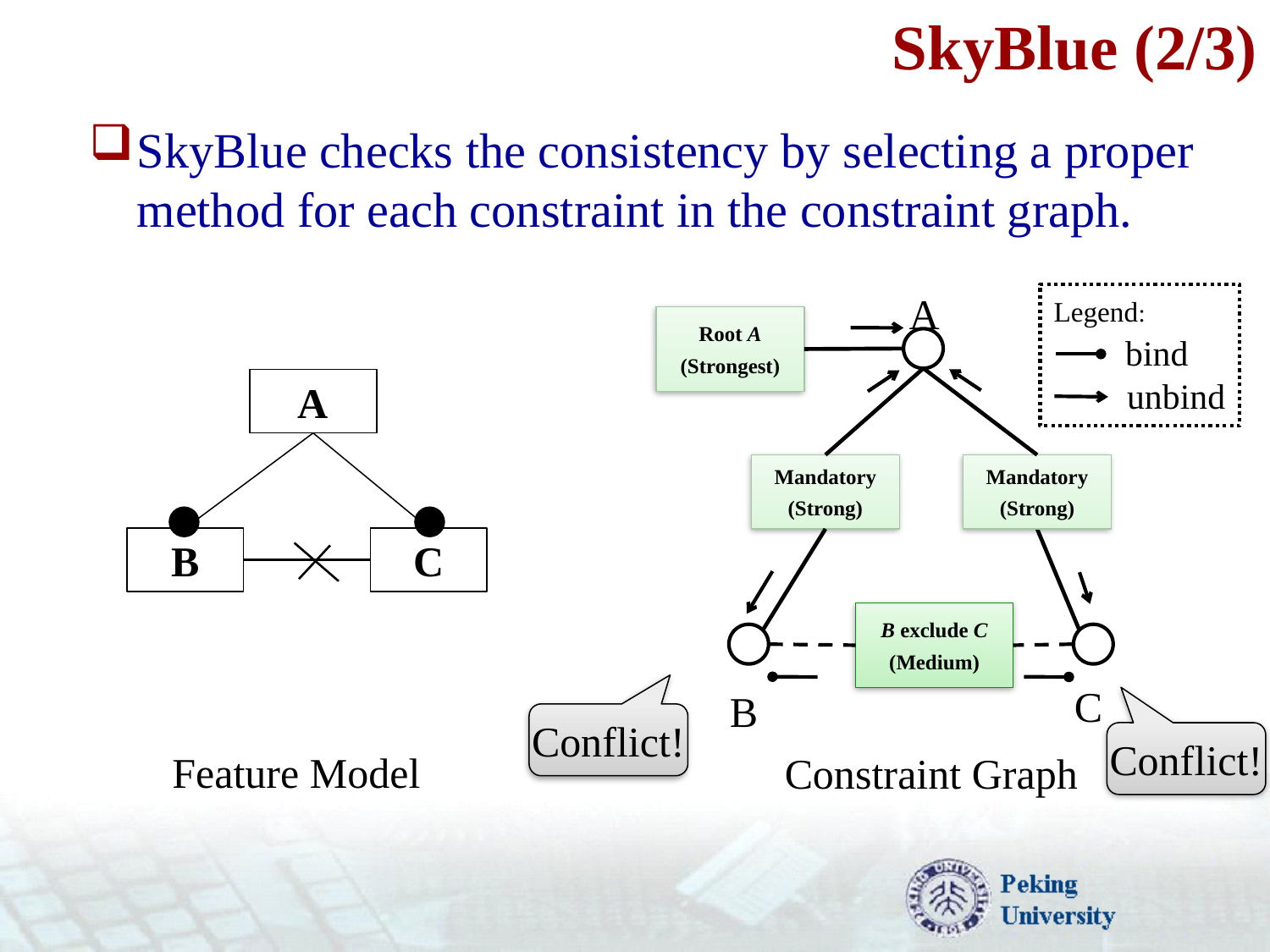

# SkyBlue (2/3)
SkyBlue checks the consistency by selecting a proper method for each constraint in the constraint graph.
A

Legend:
Root A
(Strongest)
bind

unbind
A
Mandatory
(Strong)
Mandatory
(Strong)

B
C
B exclude C
(Medium)

C
B
Conflict!
Conflict!
Feature Model
Constraint Graph